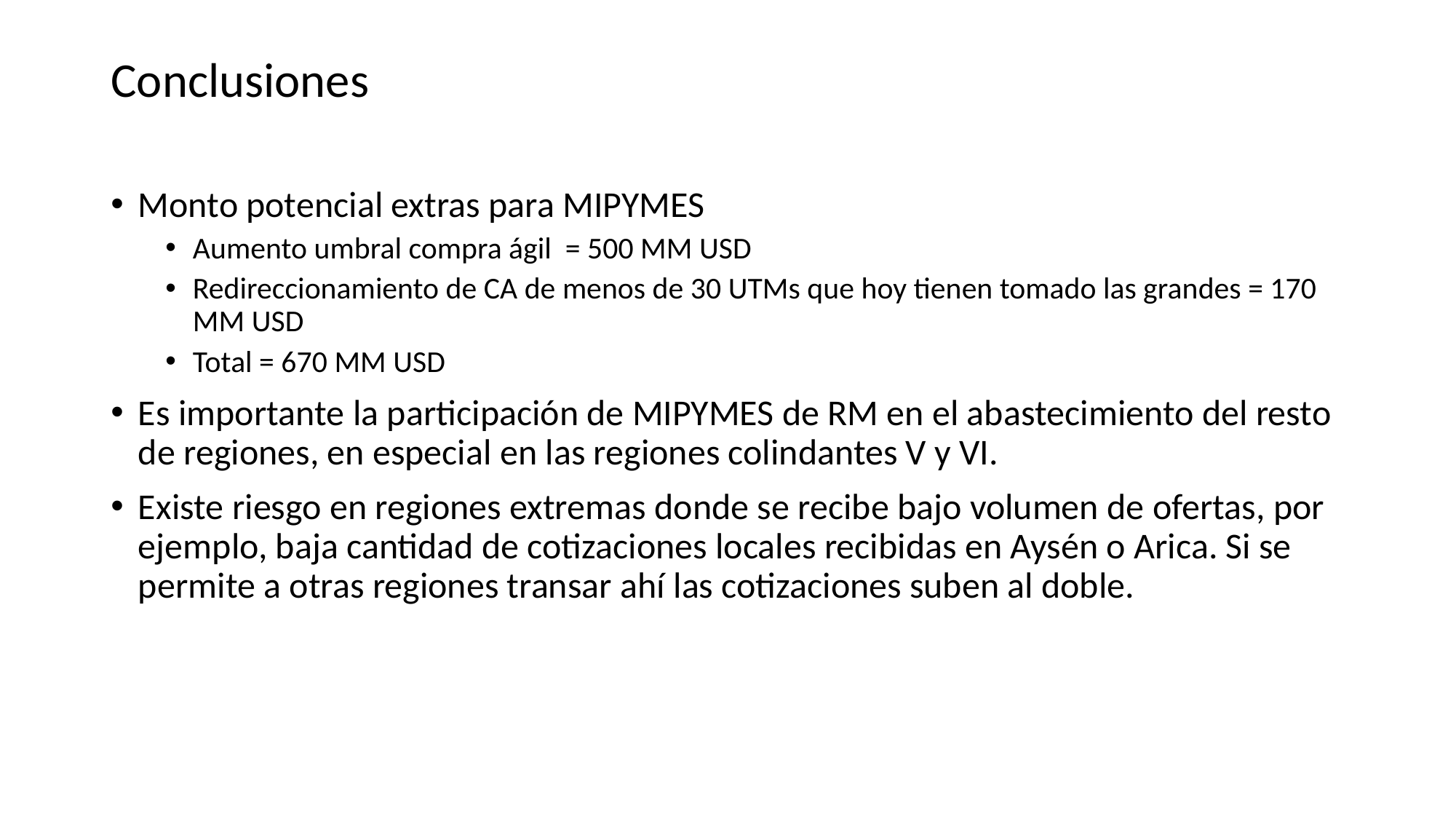

# Conclusiones
Monto potencial extras para MIPYMES
Aumento umbral compra ágil  = 500 MM USD
Redireccionamiento de CA de menos de 30 UTMs que hoy tienen tomado las grandes = 170 MM USD
Total = 670 MM USD
Es importante la participación de MIPYMES de RM en el abastecimiento del resto de regiones, en especial en las regiones colindantes V y VI.
Existe riesgo en regiones extremas donde se recibe bajo volumen de ofertas, por ejemplo, baja cantidad de cotizaciones locales recibidas en Aysén o Arica. Si se permite a otras regiones transar ahí las cotizaciones suben al doble.